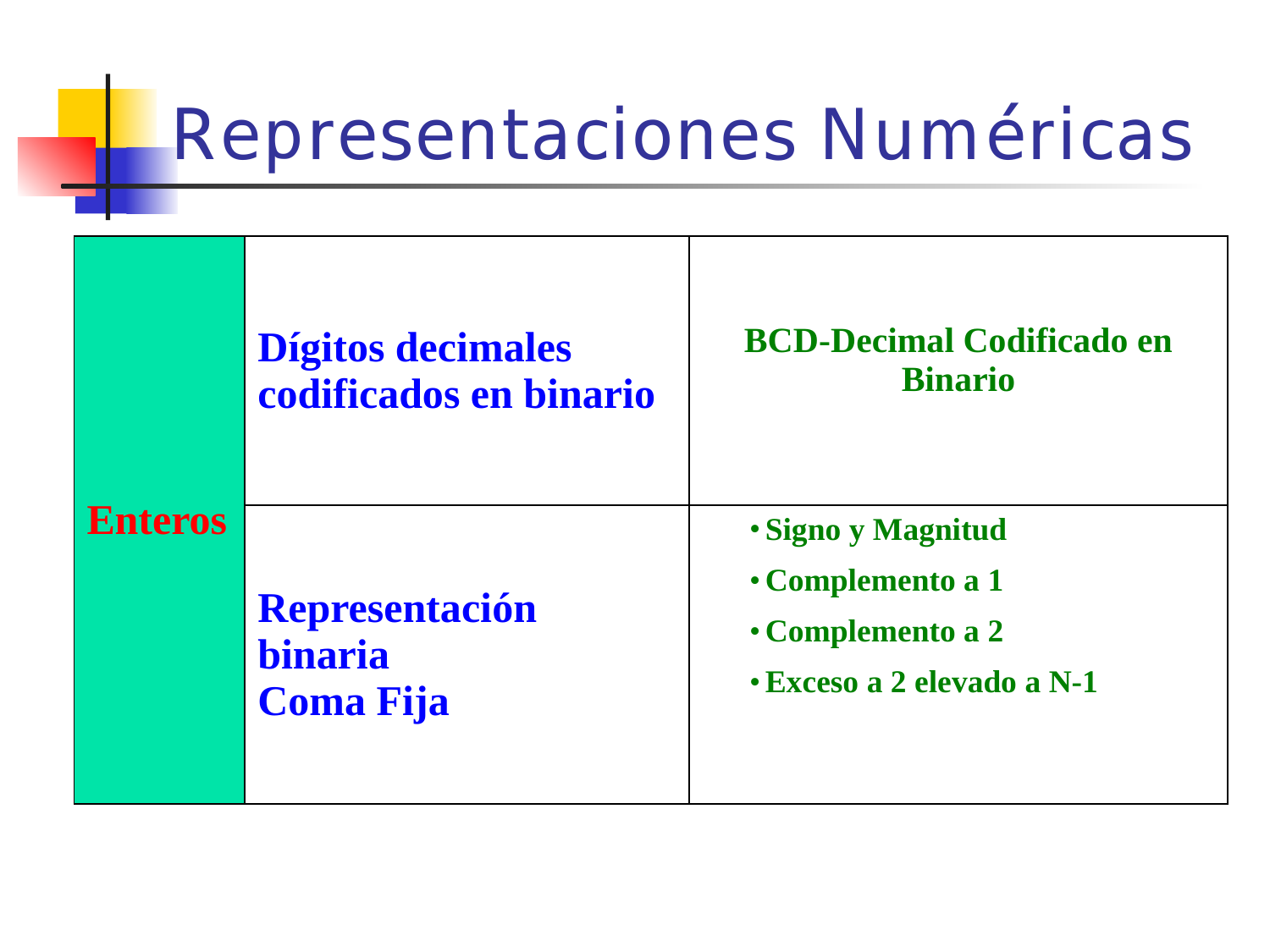

# Representaciones Numéricas
| Enteros | Dígitos decimales codificados en binario | BCD-Decimal Codificado en Binario |
| --- | --- | --- |
|  | Representación binaria Coma Fija | Signo y Magnitud Complemento a 1 Complemento a 2 Exceso a 2 elevado a N-1 |